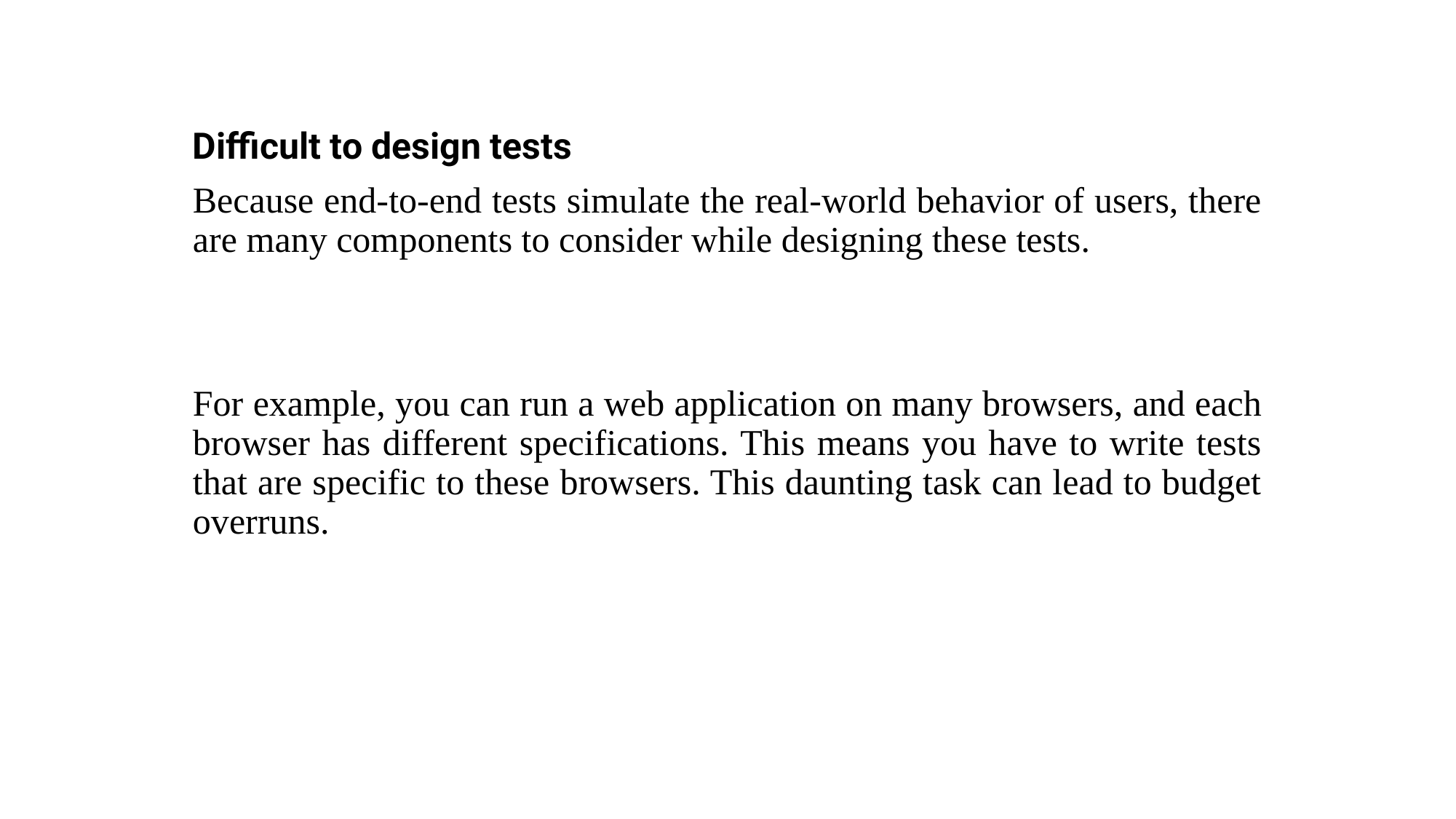

Difficult to design tests
Because end-to-end tests simulate the real-world behavior of users, there are many components to consider while designing these tests.

For example, you can run a web application on many browsers, and each browser has different specifications. This means you have to write tests that are specific to these browsers. This daunting task can lead to budget overruns.